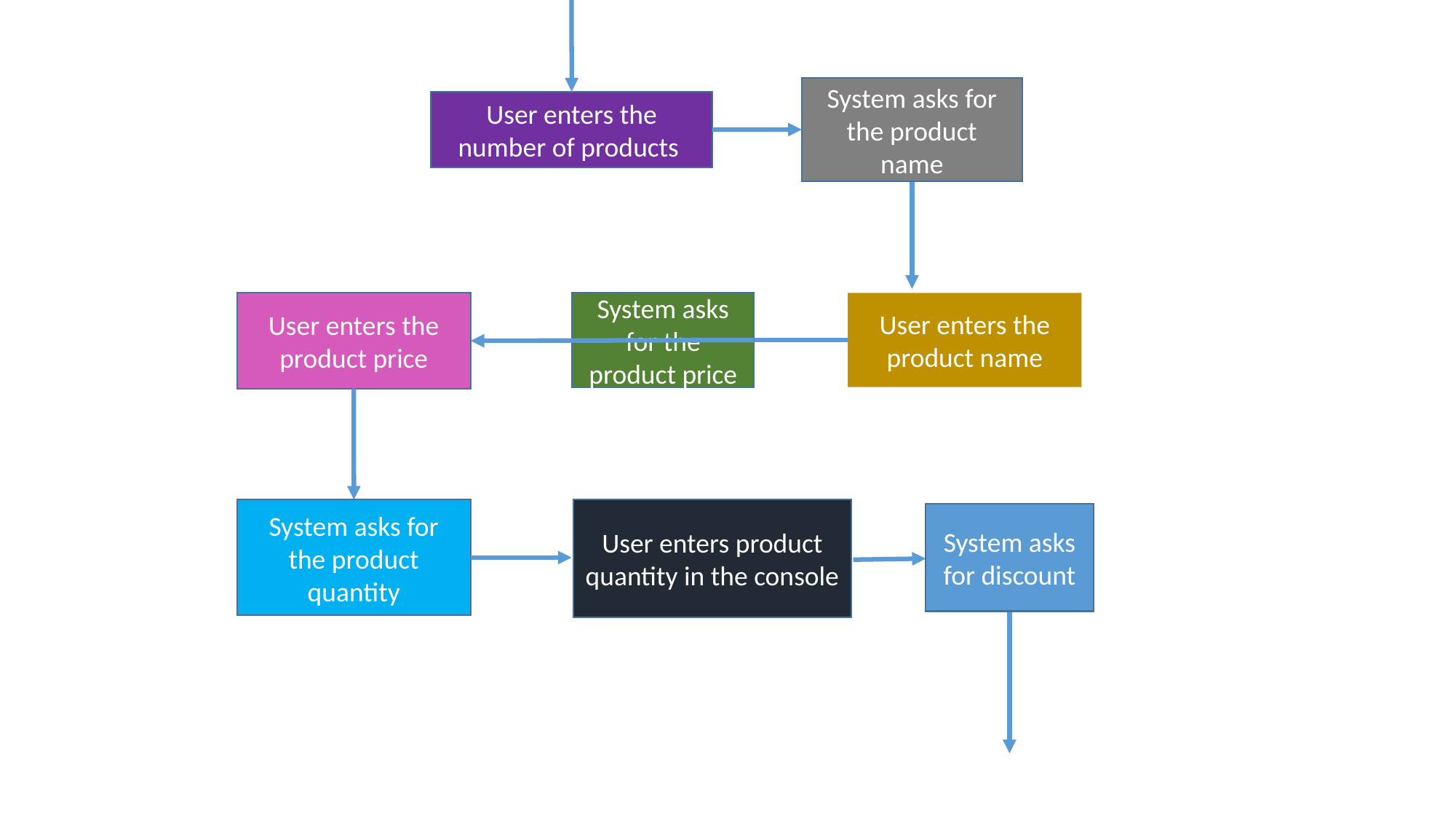

System asks for the product name
User enters the number of products
User enters the product price
System asks for the product price
User enters the product name
User enters product quantity in the console
System asks for the product quantity
System asks for discount